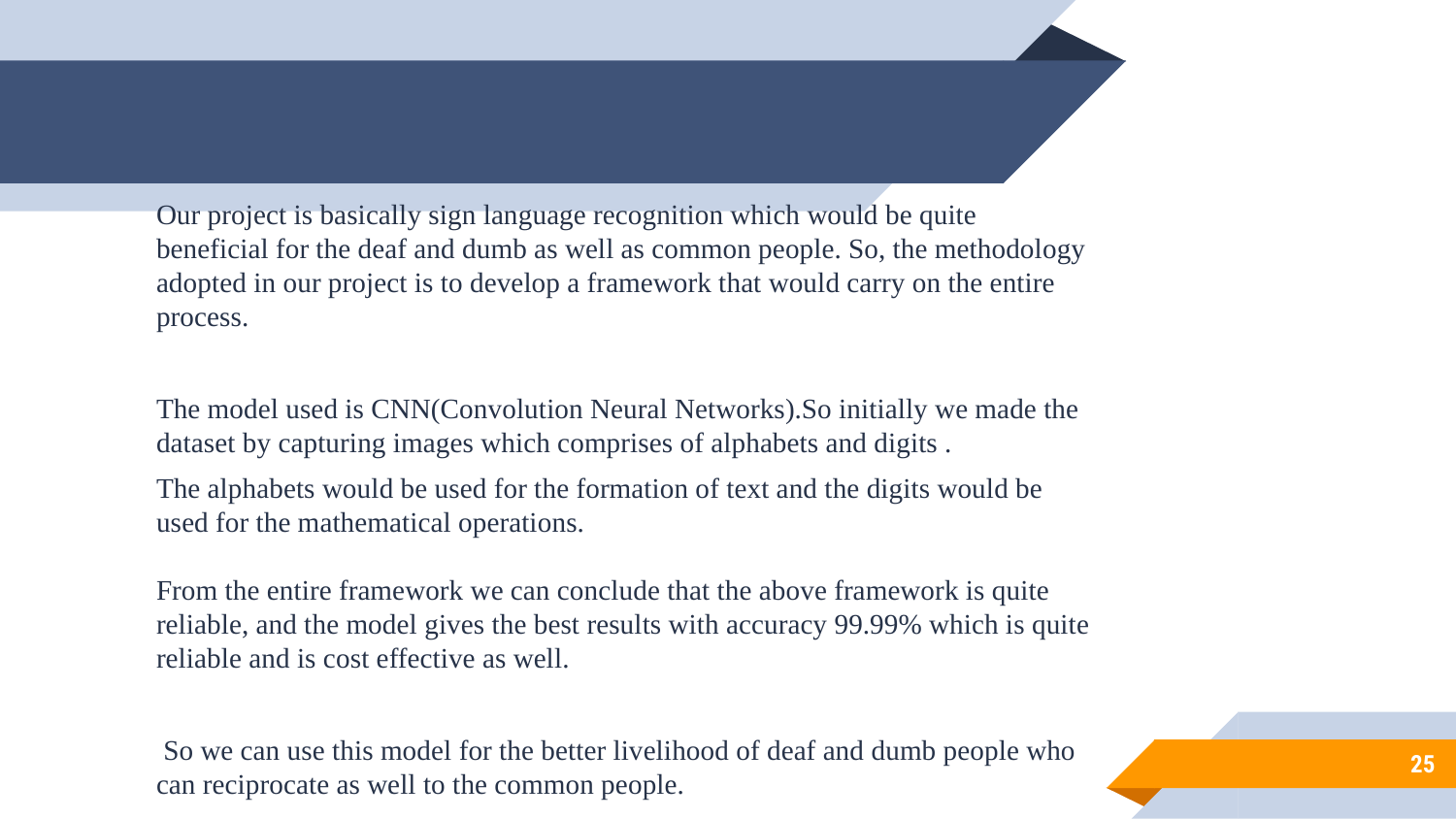

Our project is basically sign language recognition which would be quite beneficial for the deaf and dumb as well as common people. So, the methodology adopted in our project is to develop a framework that would carry on the entire process.

The model used is CNN(Convolution Neural Networks).So initially we made the dataset by capturing images which comprises of alphabets and digits .
The alphabets would be used for the formation of text and the digits would be used for the mathematical operations.
From the entire framework we can conclude that the above framework is quite reliable, and the model gives the best results with accuracy 99.99% which is quite reliable and is cost effective as well.

 So we can use this model for the better livelihood of deaf and dumb people who can reciprocate as well to the common people.
25